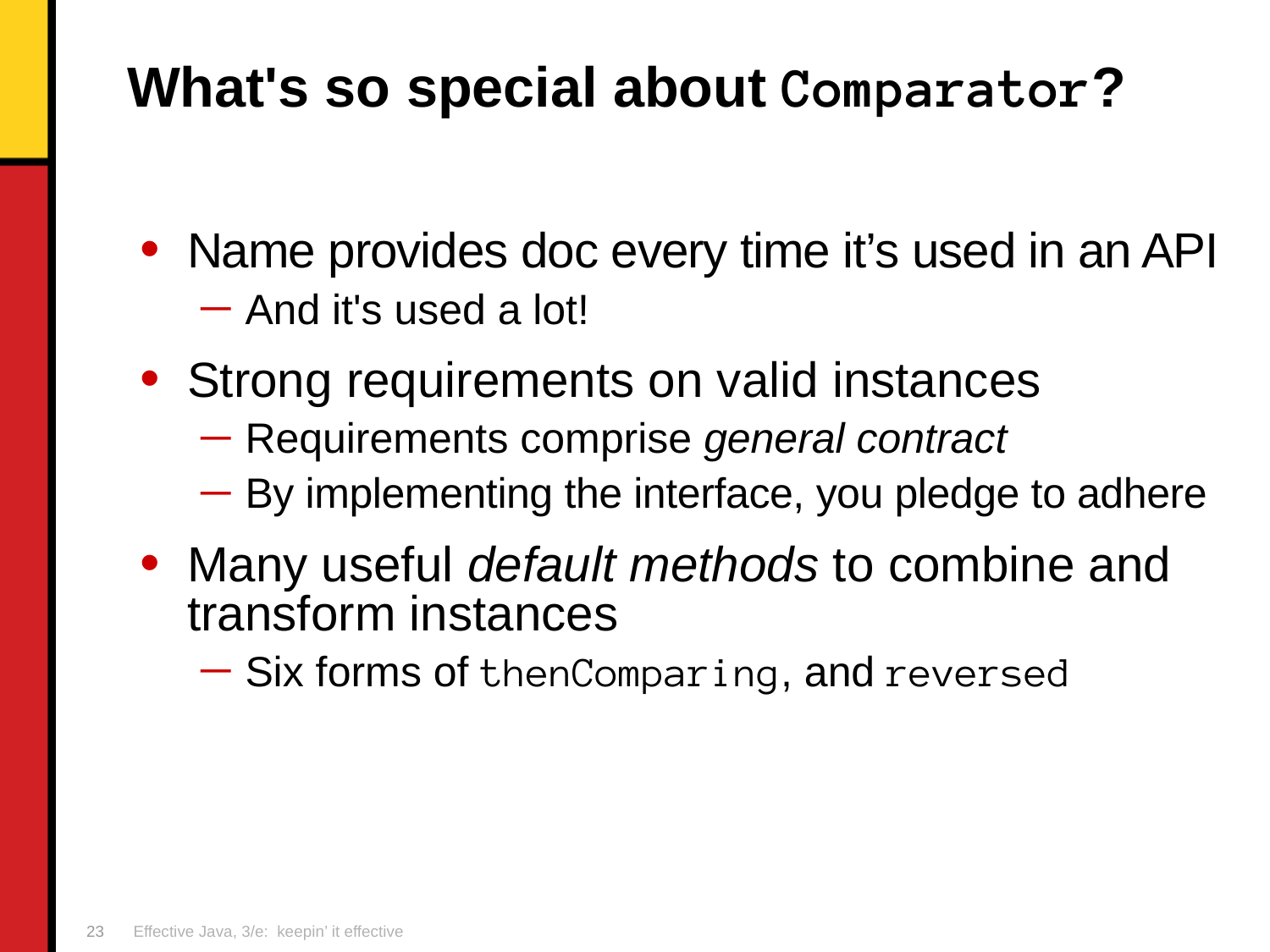

# What's so special about Comparator?
Name provides doc every time it’s used in an API
And it's used a lot!
Strong requirements on valid instances
Requirements comprise general contract
By implementing the interface, you pledge to adhere
Many useful default methods to combine and transform instances
Six forms of thenComparing, and reversed